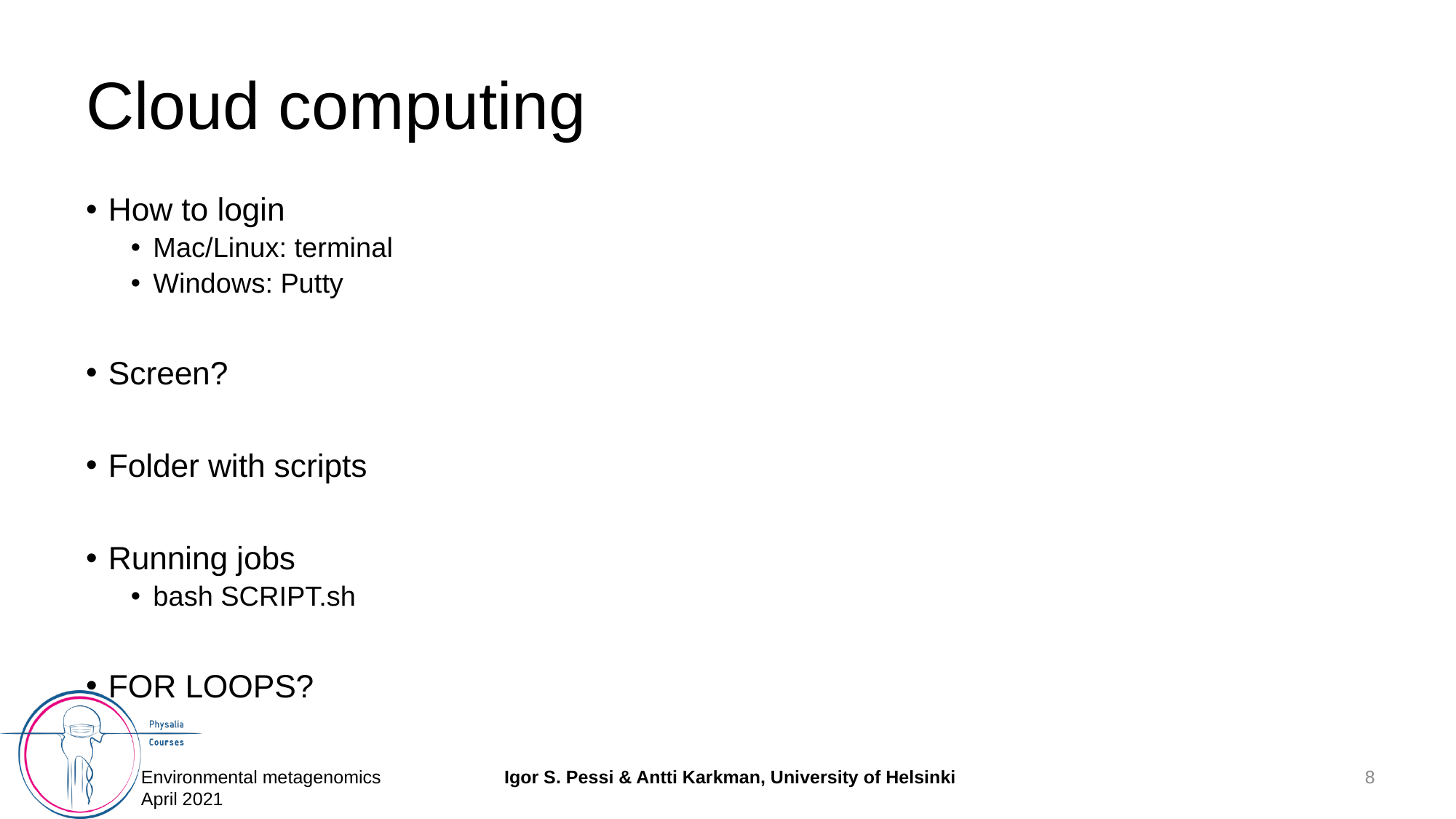

# Cloud computing
How to login
Mac/Linux: terminal
Windows: Putty

Screen?

Folder with scripts

Running jobs
bash SCRIPT.sh

FOR LOOPS?

8